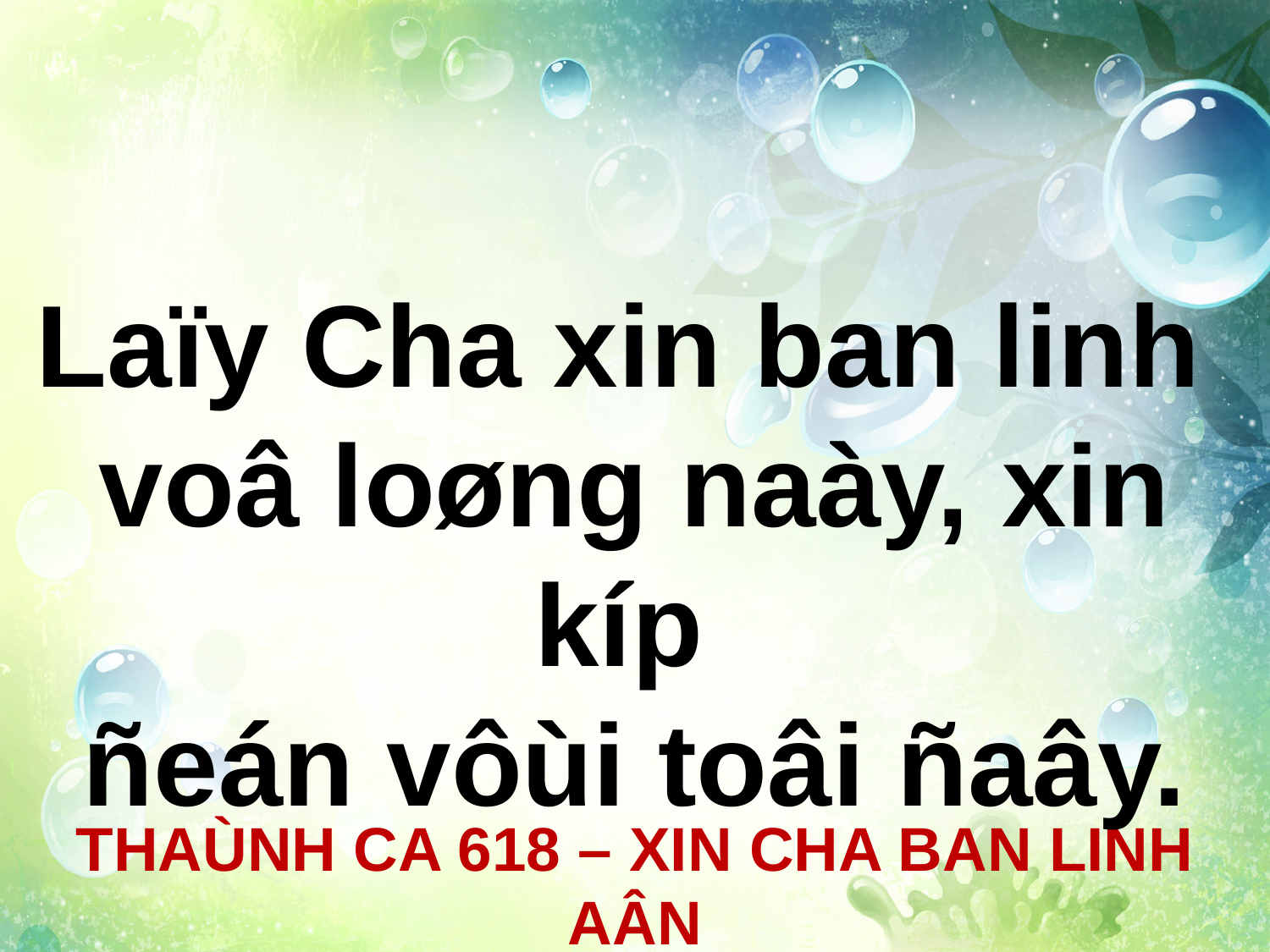

Laïy Cha xin ban linh
voâ loøng naày, xin kíp
ñeán vôùi toâi ñaây.
THAÙNH CA 618 – XIN CHA BAN LINH AÂN